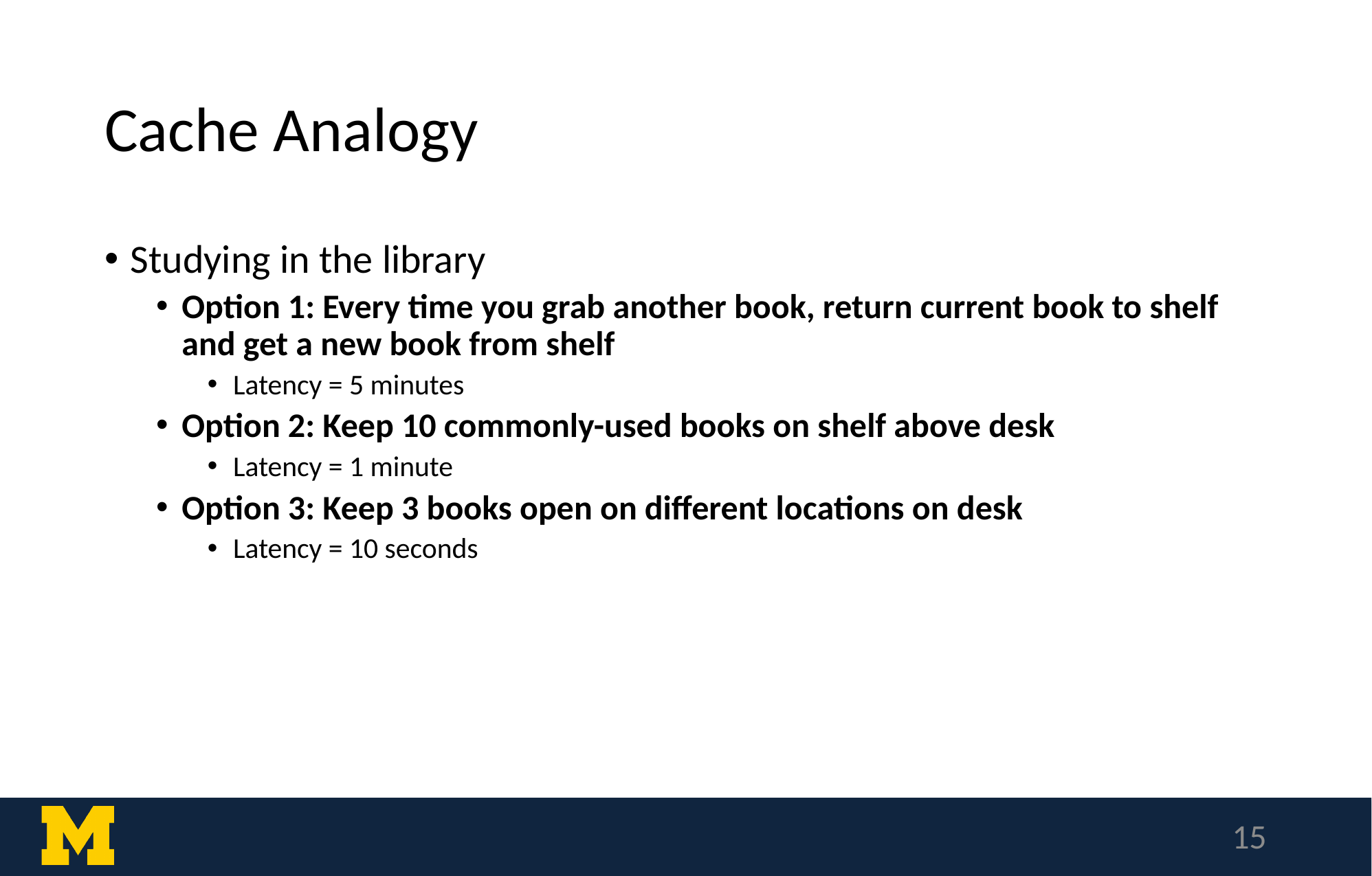

# Cache Analogy
Studying in the library
Option 1: Every time you grab another book, return current book to shelf and get a new book from shelf
Latency = 5 minutes
Option 2: Keep 10 commonly-used books on shelf above desk
Latency = 1 minute
Option 3: Keep 3 books open on different locations on desk
Latency = 10 seconds
15